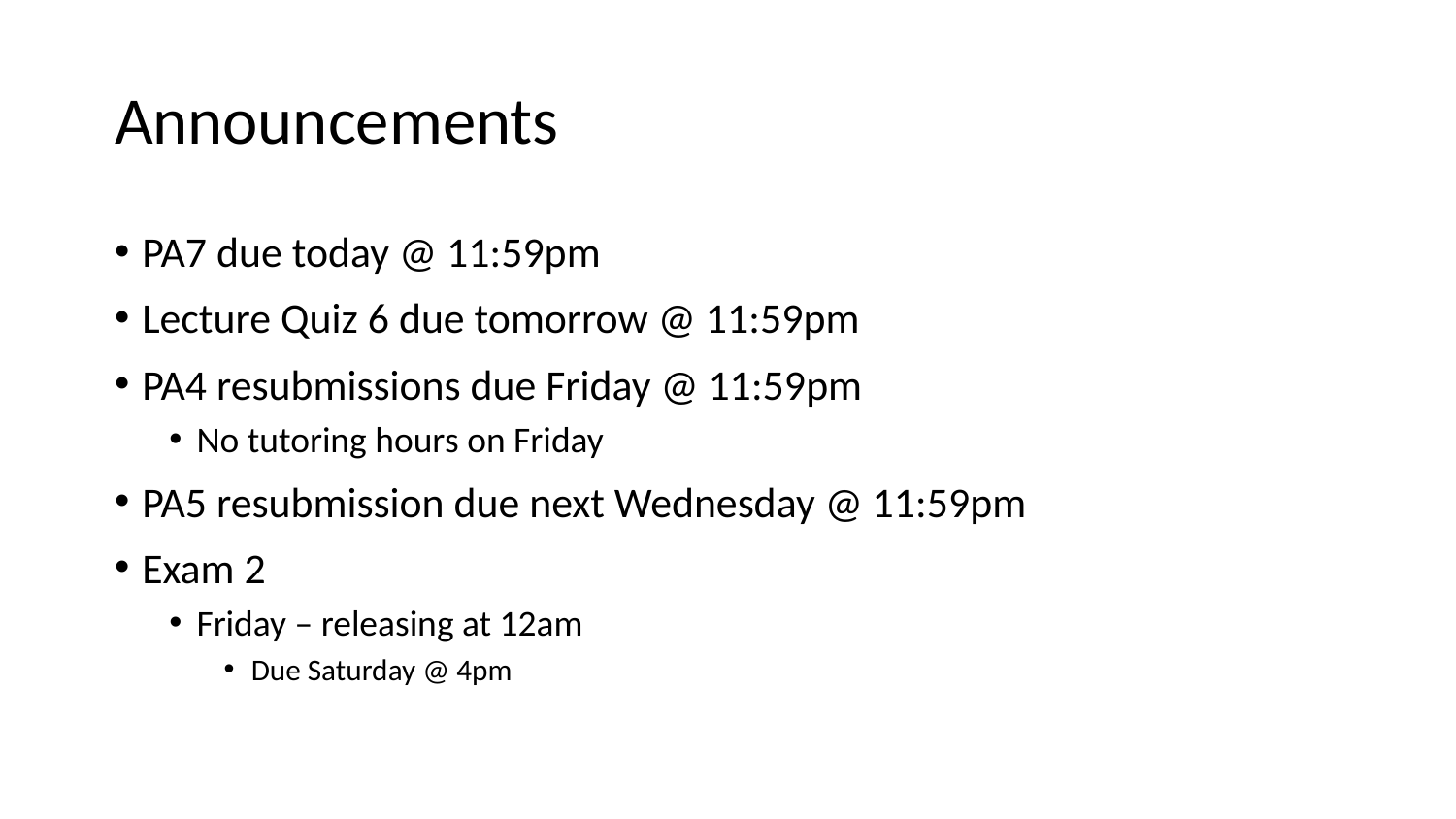

# Announcements
PA7 due today @ 11:59pm
Lecture Quiz 6 due tomorrow @ 11:59pm
PA4 resubmissions due Friday @ 11:59pm
No tutoring hours on Friday
PA5 resubmission due next Wednesday @ 11:59pm
Exam 2
Friday – releasing at 12am
Due Saturday @ 4pm